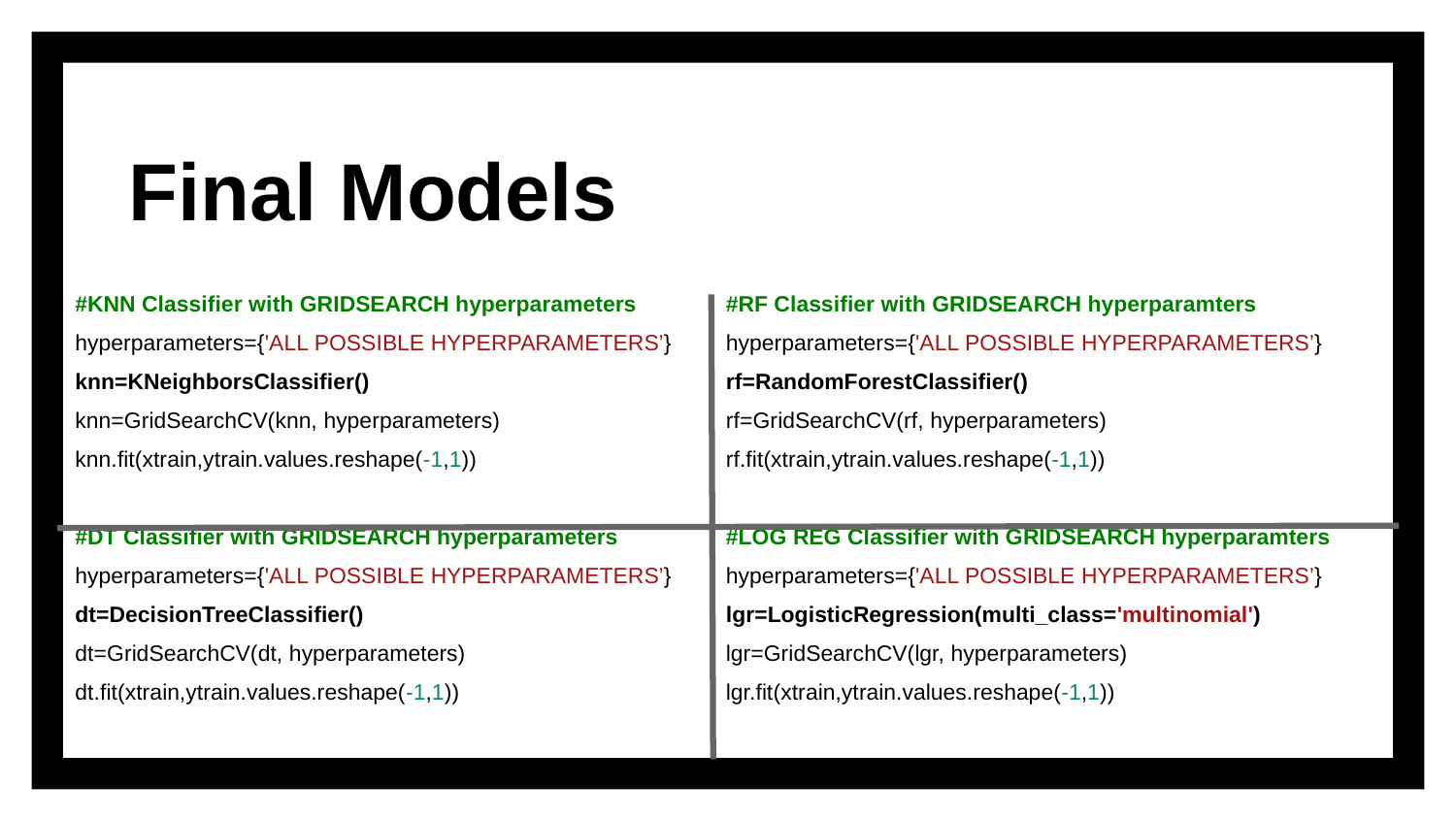

# Final Models
#KNN Classifier with GRIDSEARCH hyperparameters
hyperparameters={'ALL POSSIBLE HYPERPARAMETERS’}
knn=KNeighborsClassifier()
knn=GridSearchCV(knn, hyperparameters)
knn.fit(xtrain,ytrain.values.reshape(-1,1))

#DT Classifier with GRIDSEARCH hyperparameters
hyperparameters={'ALL POSSIBLE HYPERPARAMETERS’}
dt=DecisionTreeClassifier()
dt=GridSearchCV(dt, hyperparameters)
dt.fit(xtrain,ytrain.values.reshape(-1,1))

#RF Classifier with GRIDSEARCH hyperparamters
hyperparameters={'ALL POSSIBLE HYPERPARAMETERS’}
rf=RandomForestClassifier()
rf=GridSearchCV(rf, hyperparameters)
rf.fit(xtrain,ytrain.values.reshape(-1,1))

#LOG REG Classifier with GRIDSEARCH hyperparamters
hyperparameters={'ALL POSSIBLE HYPERPARAMETERS’}
lgr=LogisticRegression(multi_class='multinomial')
lgr=GridSearchCV(lgr, hyperparameters)
lgr.fit(xtrain,ytrain.values.reshape(-1,1))